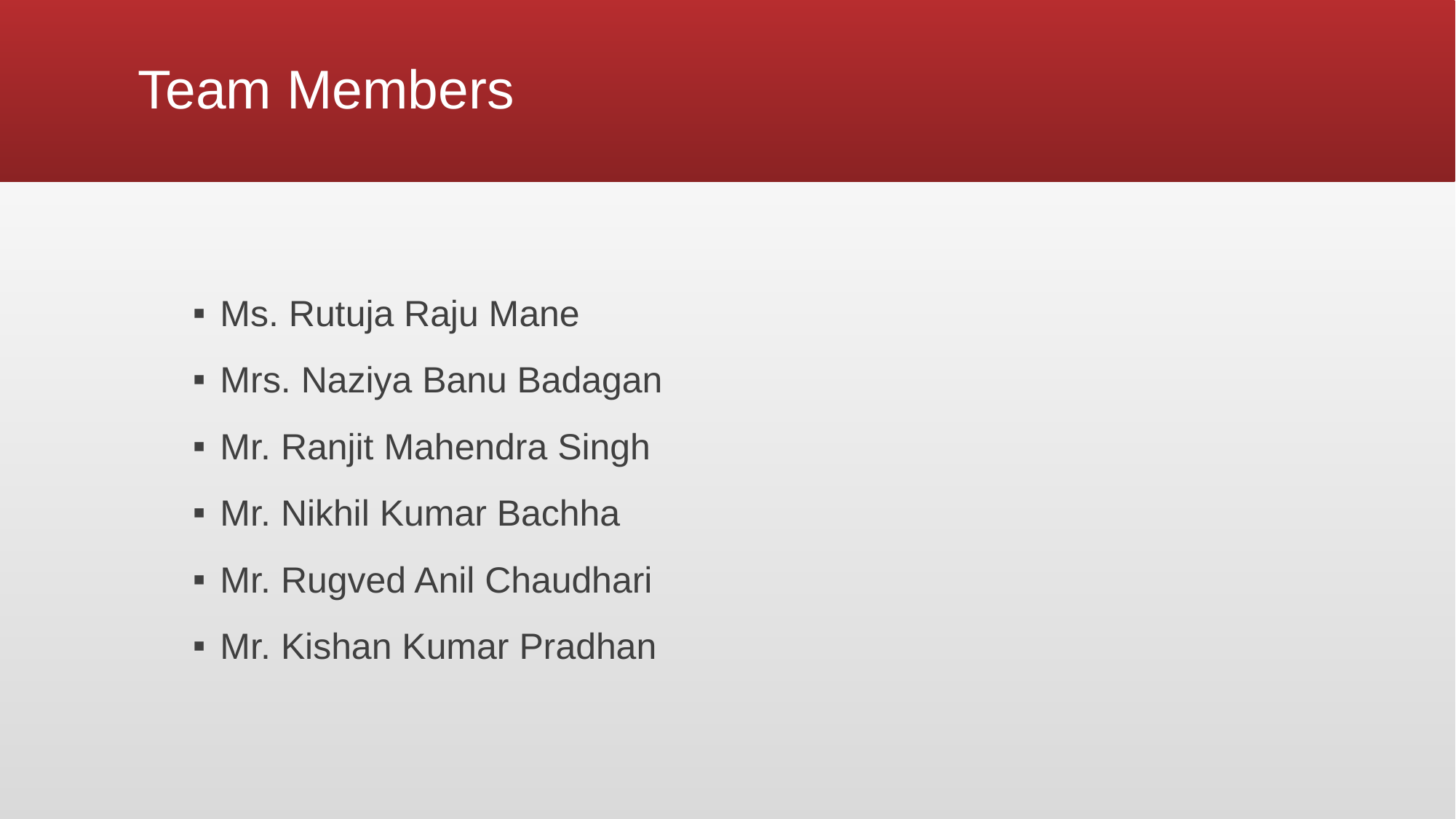

# Team Members

Ms. Rutuja Raju Mane
Mrs. Naziya Banu Badagan
Mr. Ranjit Mahendra Singh
Mr. Nikhil Kumar Bachha
Mr. Rugved Anil Chaudhari
Mr. Kishan Kumar Pradhan